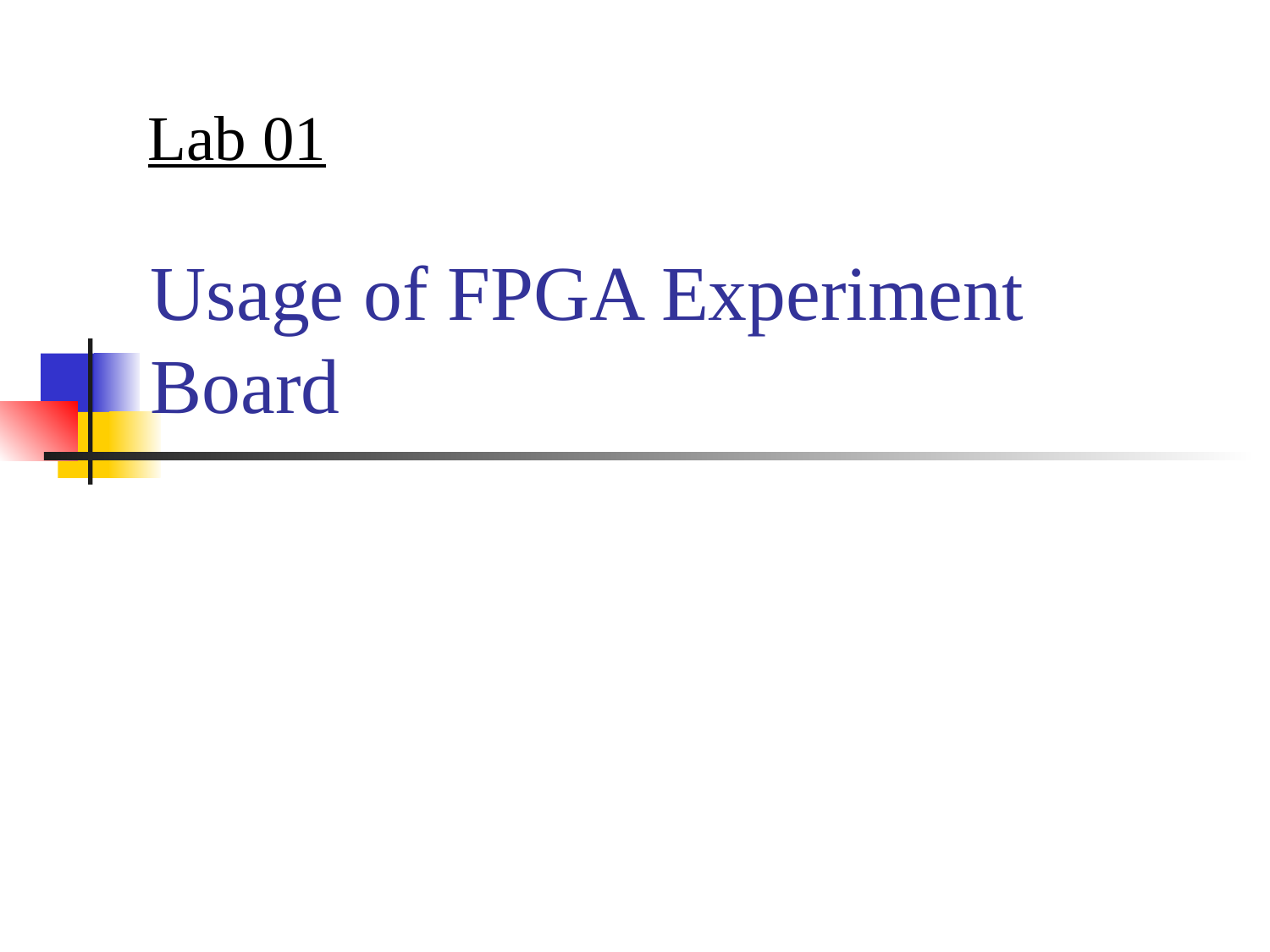

Lab 01
# Usage of FPGA Experiment Board